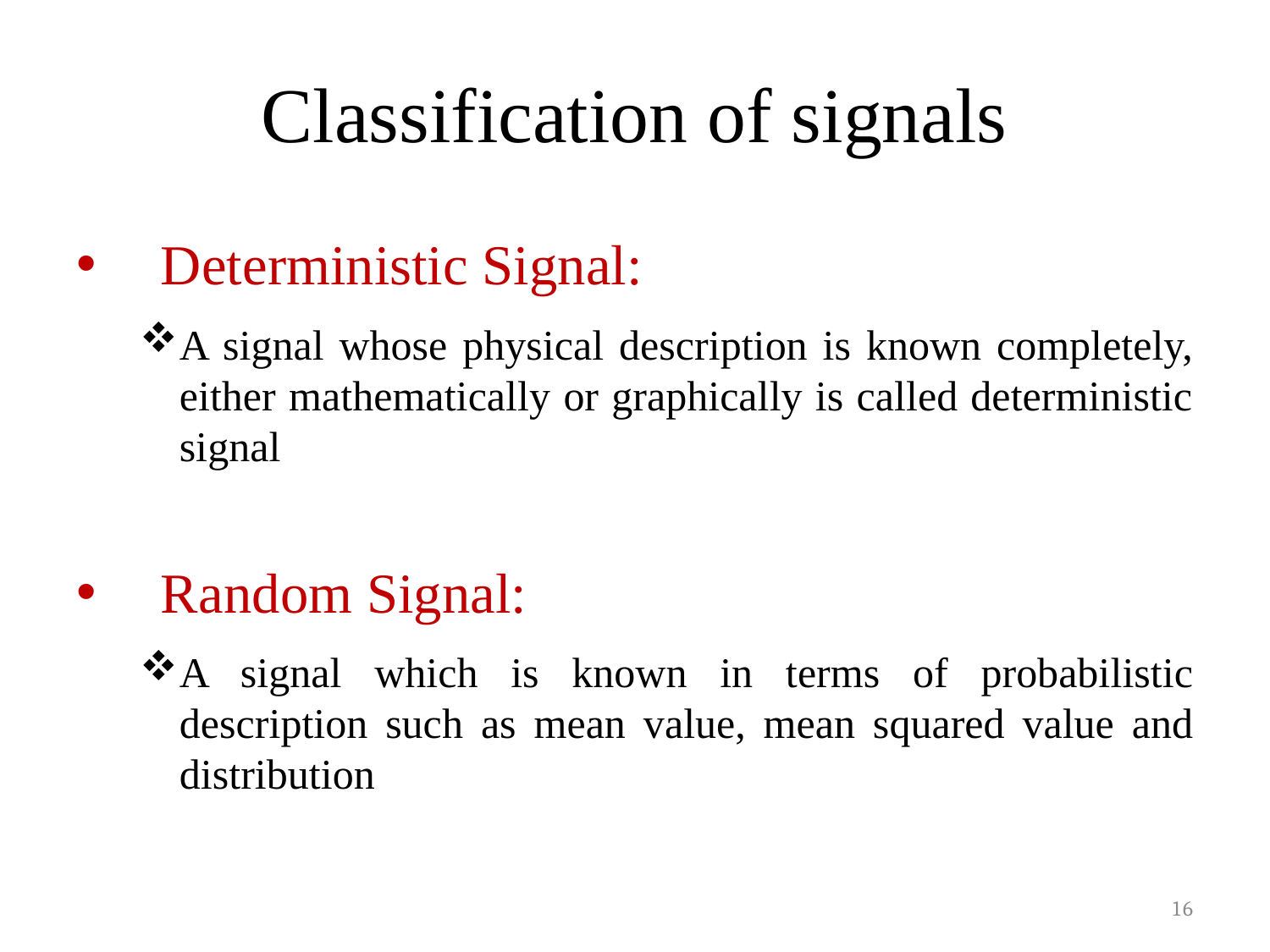

# Classification of signals
Deterministic Signal:
A signal whose physical description is known completely, either mathematically or graphically is called deterministic signal

Random Signal:
A signal which is known in terms of probabilistic description such as mean value, mean squared value and distribution

16